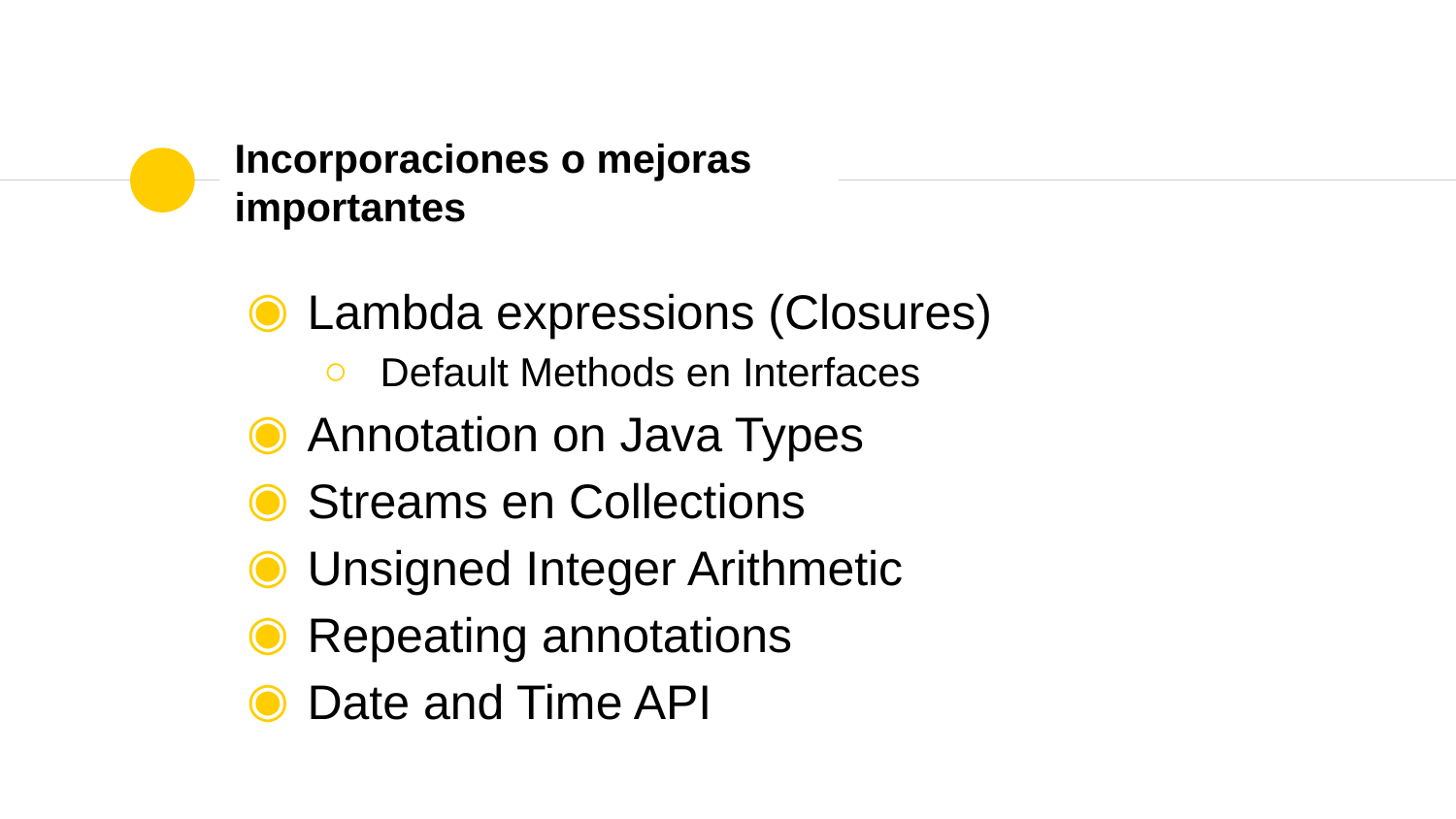

# Incorporaciones o mejoras importantes
Lambda expressions (Closures)
Default Methods en Interfaces
Annotation on Java Types
Streams en Collections
Unsigned Integer Arithmetic
Repeating annotations
Date and Time API